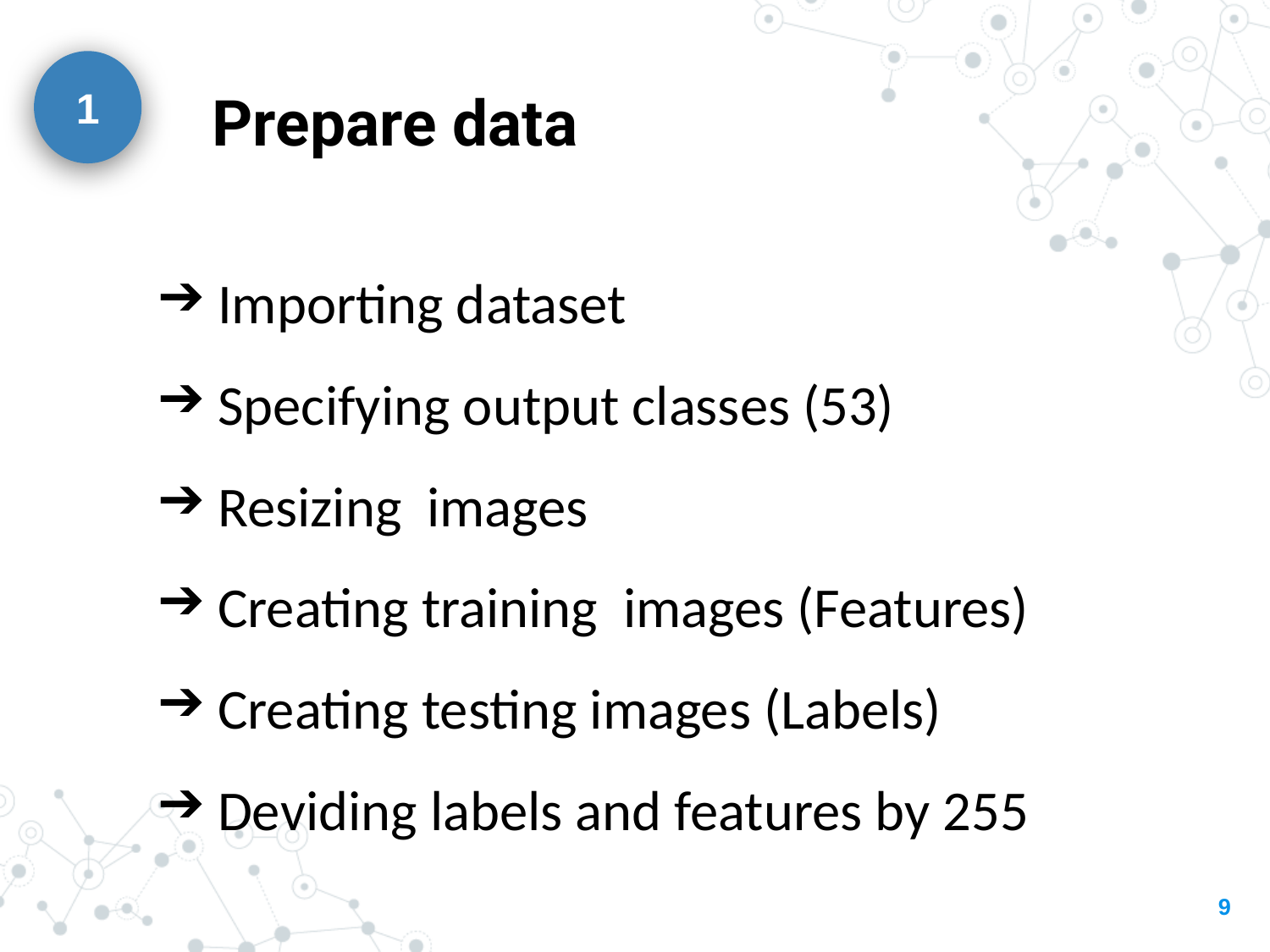

1
Prepare data
Importing dataset
Specifying output classes (53)
Resizing  images
Creating training  images (Features)
Creating testing images (Labels)
Deviding labels and features by 255

9